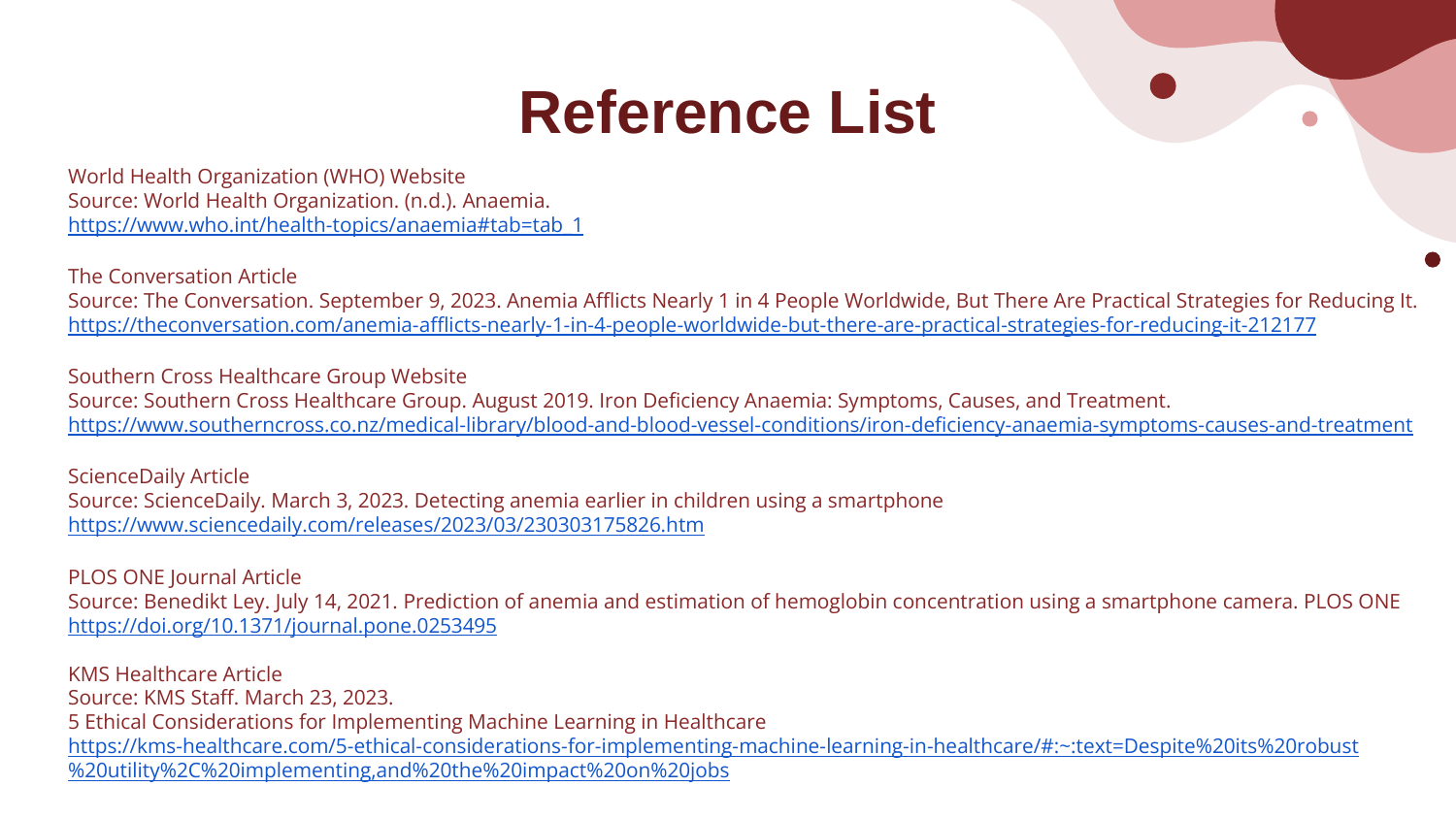

# Reference List
World Health Organization (WHO) Website
Source: World Health Organization. (n.d.). Anaemia.
https://www.who.int/health-topics/anaemia#tab=tab_1

The Conversation Article
Source: The Conversation. September 9, 2023. Anemia Afflicts Nearly 1 in 4 People Worldwide, But There Are Practical Strategies for Reducing It. https://theconversation.com/anemia-afflicts-nearly-1-in-4-people-worldwide-but-there-are-practical-strategies-for-reducing-it-212177

Southern Cross Healthcare Group Website
Source: Southern Cross Healthcare Group. August 2019. Iron Deficiency Anaemia: Symptoms, Causes, and Treatment. https://www.southerncross.co.nz/medical-library/blood-and-blood-vessel-conditions/iron-deficiency-anaemia-symptoms-causes-and-treatment

ScienceDaily Article
Source: ScienceDaily. March 3, 2023. Detecting anemia earlier in children using a smartphone https://www.sciencedaily.com/releases/2023/03/230303175826.htm

PLOS ONE Journal Article
Source: Benedikt Ley. July 14, 2021. Prediction of anemia and estimation of hemoglobin concentration using a smartphone camera. PLOS ONE
https://doi.org/10.1371/journal.pone.0253495

KMS Healthcare Article
Source: KMS Staff. March 23, 2023.
5 Ethical Considerations for Implementing Machine Learning in Healthcare
https://kms-healthcare.com/5-ethical-considerations-for-implementing-machine-learning-in-healthcare/#:~:text=Despite%20its%20robust%20utility%2C%20implementing,and%20the%20impact%20on%20jobs